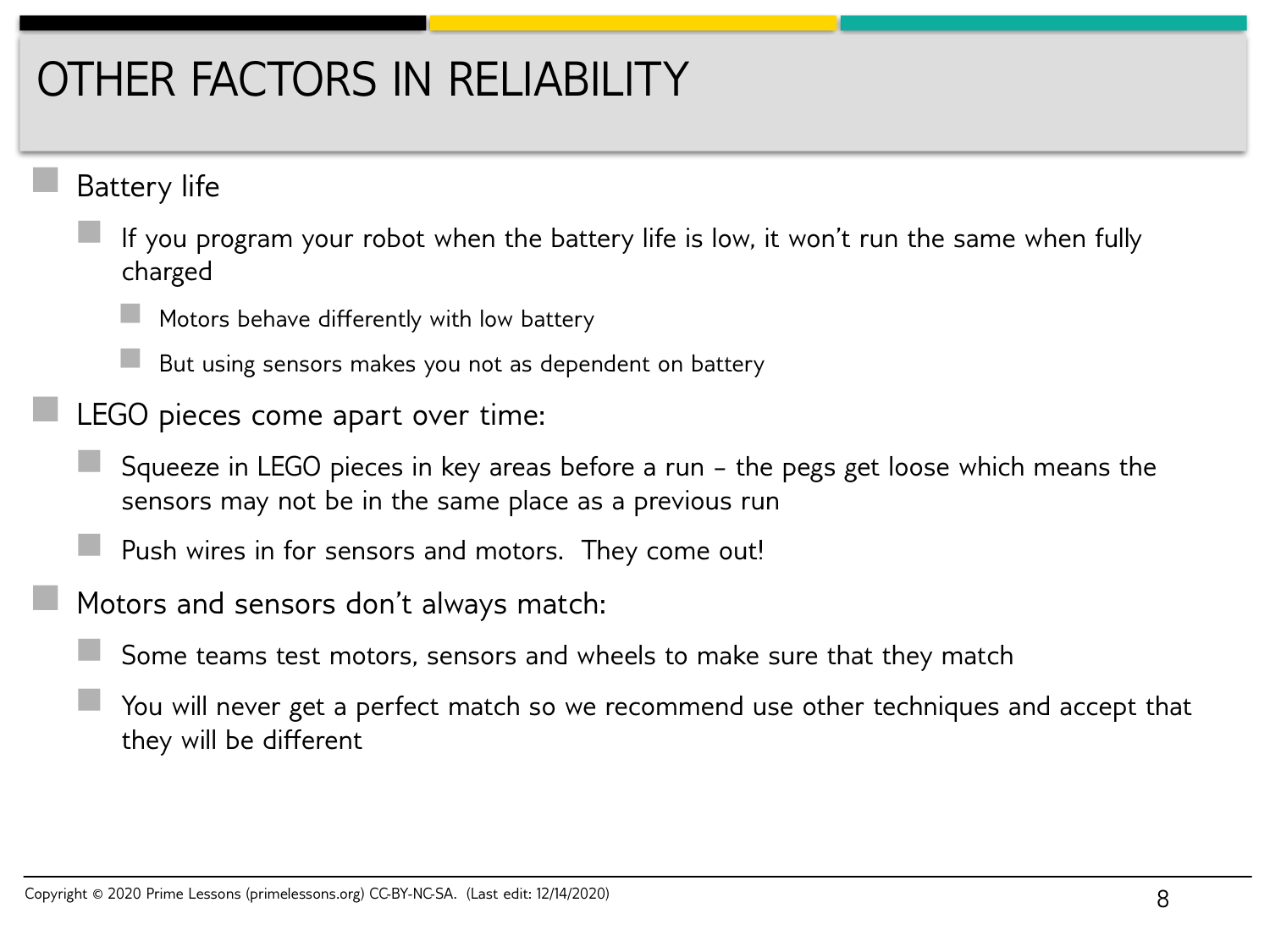

# Other Factors in Reliability
Battery life
If you program your robot when the battery life is low, it won’t run the same when fully charged
Motors behave differently with low battery
But using sensors makes you not as dependent on battery
LEGO pieces come apart over time:
Squeeze in LEGO pieces in key areas before a run – the pegs get loose which means the sensors may not be in the same place as a previous run
Push wires in for sensors and motors.  They come out!
Motors and sensors don’t always match:
Some teams test motors, sensors and wheels to make sure that they match
You will never get a perfect match so we recommend use other techniques and accept that they will be different

8
Copyright © 2020 Prime Lessons (primelessons.org) CC-BY-NC-SA.  (Last edit: 12/14/2020)